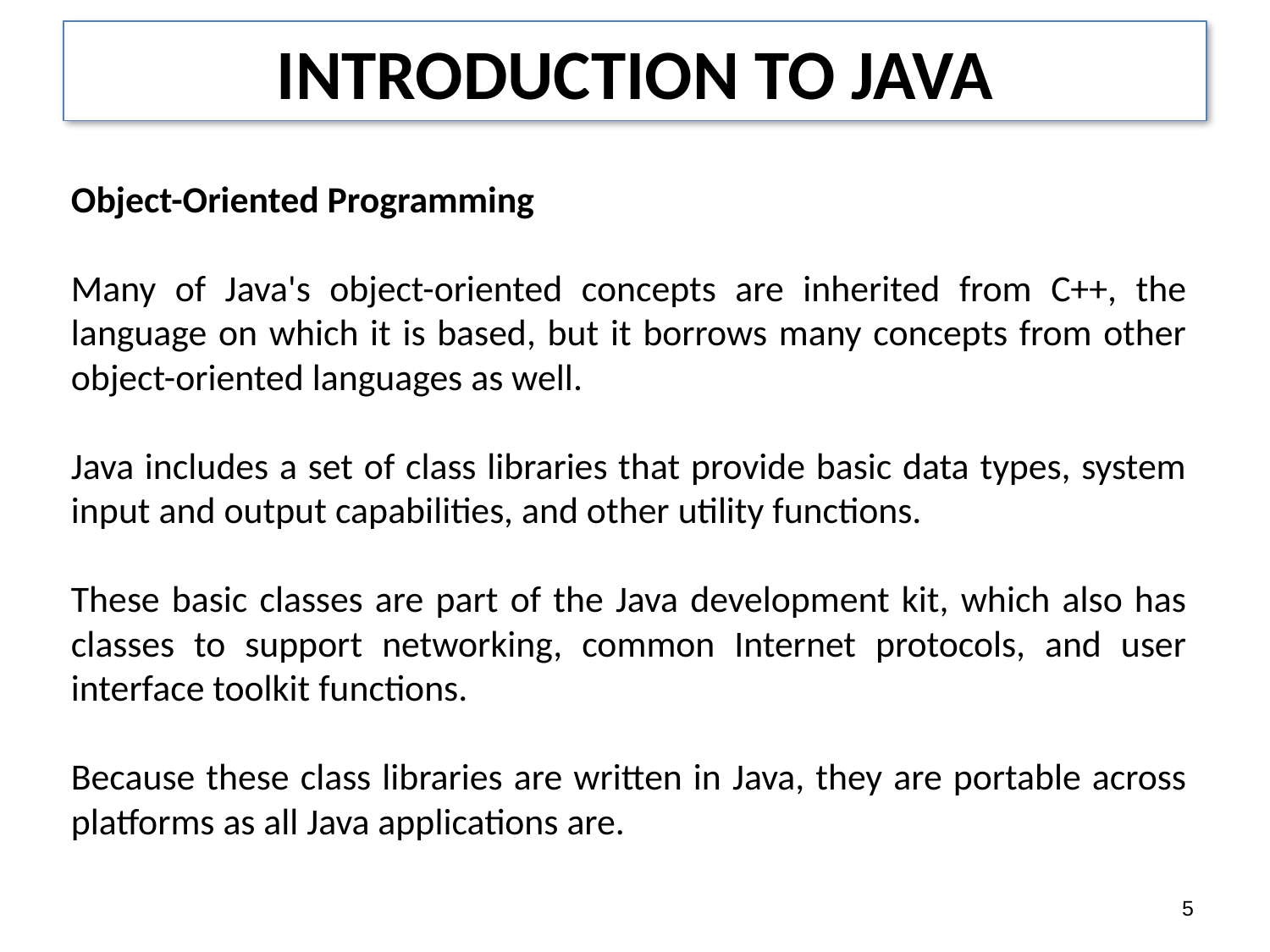

5
INTRODUCTION TO JAVA

Object-Oriented Programming

Many of Java's object-oriented concepts are inherited from C++, the language on which it is based, but it borrows many concepts from other object-oriented languages as well.

Java includes a set of class libraries that provide basic data types, system input and output capabilities, and other utility functions.

These basic classes are part of the Java development kit, which also has classes to support networking, common Internet protocols, and user interface toolkit functions.

Because these class libraries are written in Java, they are portable across platforms as all Java applications are.